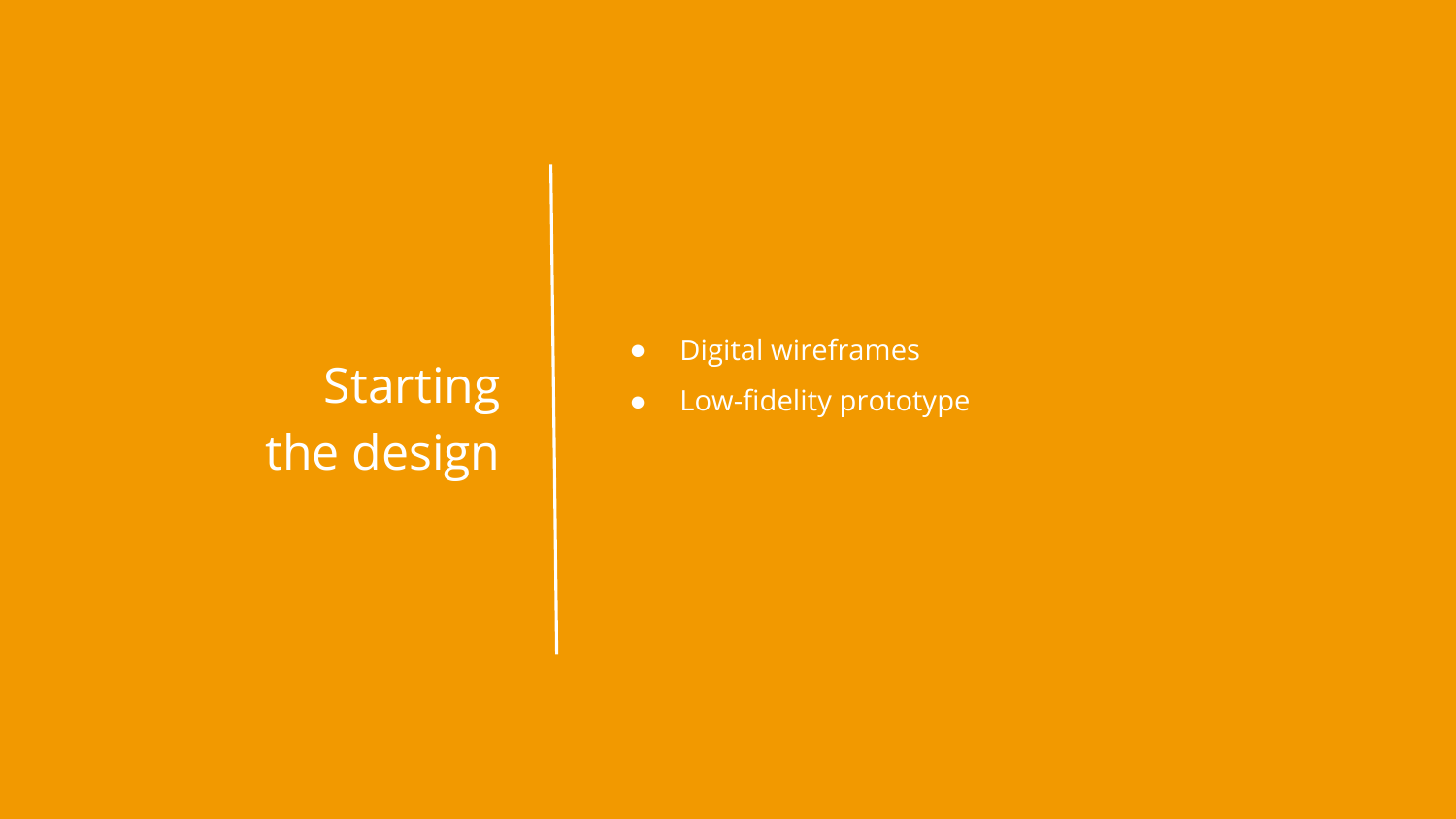

Digital wireframes
Low-fidelity prototype
Starting
the design